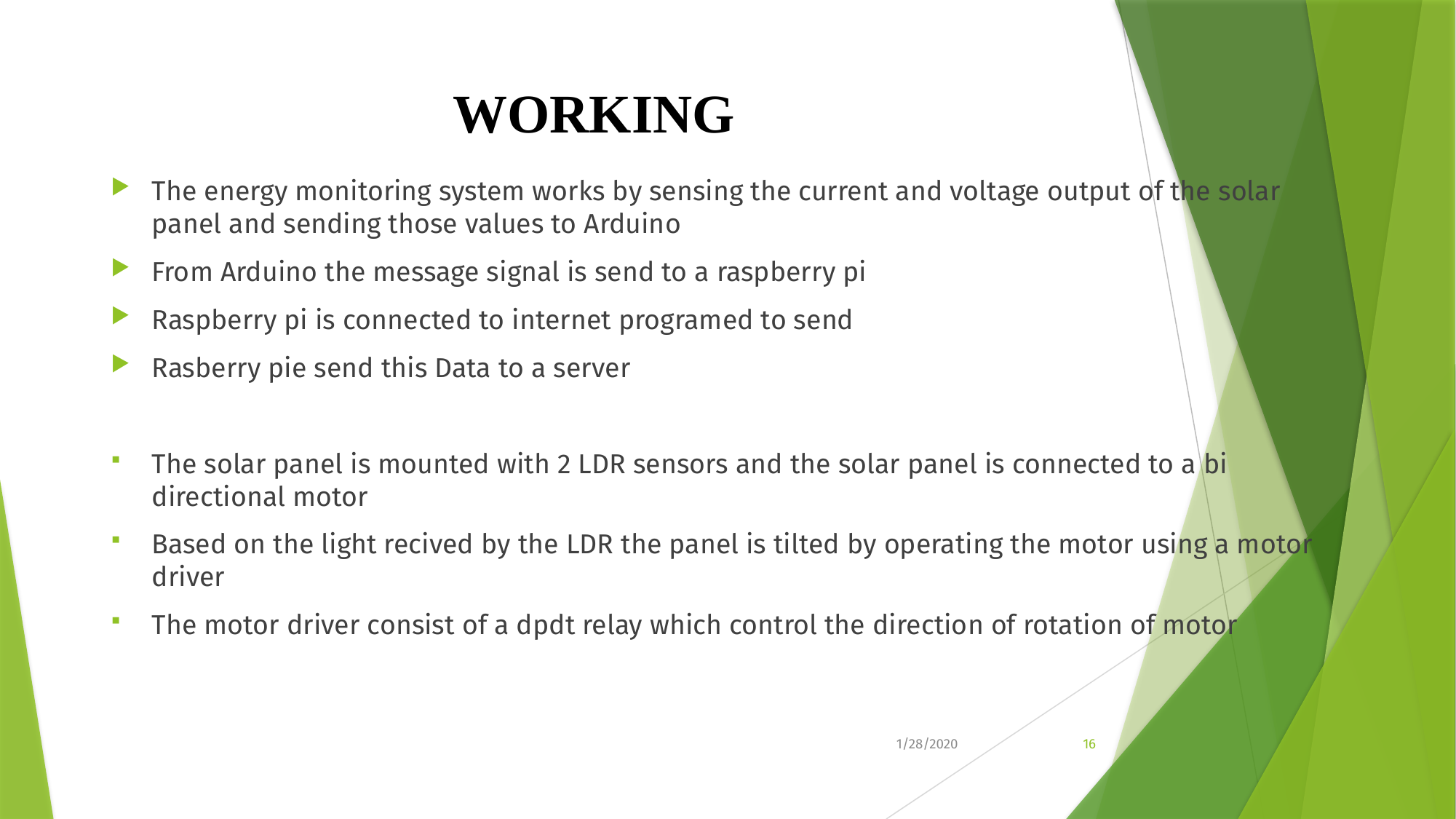

# WORKING
The energy monitoring system works by sensing the current and voltage output of the solar panel and sending those values to Arduino
From Arduino the message signal is send to a raspberry pi
Raspberry pi is connected to internet programed to send
Rasberry pie send this Data to a server

The solar panel is mounted with 2 LDR sensors and the solar panel is connected to a bi directional motor
Based on the light recived by the LDR the panel is tilted by operating the motor using a motor driver
The motor driver consist of a dpdt relay which control the direction of rotation of motor

1/28/2020
16